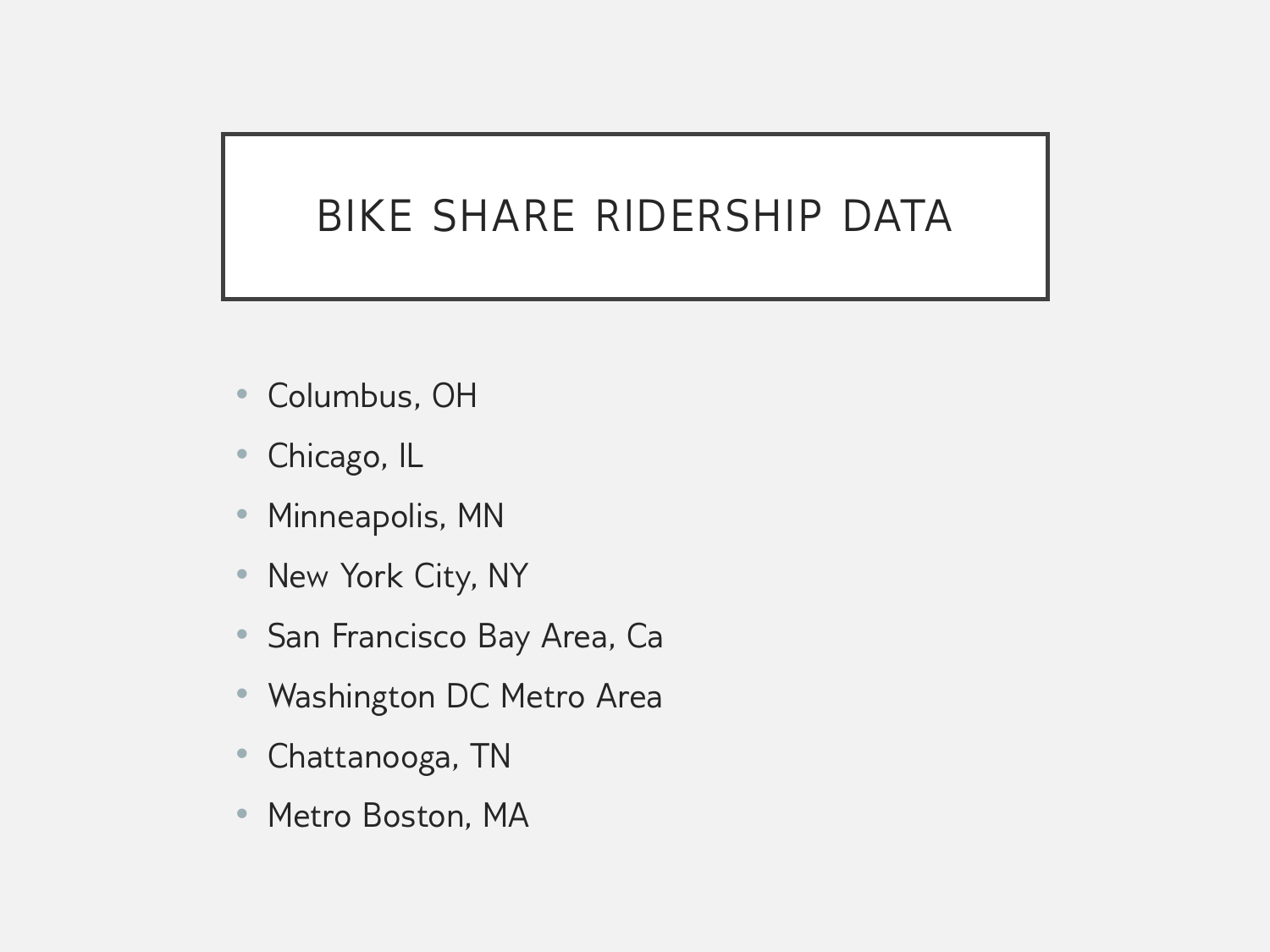

# Bike share ridership data
Columbus, OH
Chicago, IL
Minneapolis, MN
New York City, NY
San Francisco Bay Area, Ca
Washington DC Metro Area
Chattanooga, TN
Metro Boston, MA